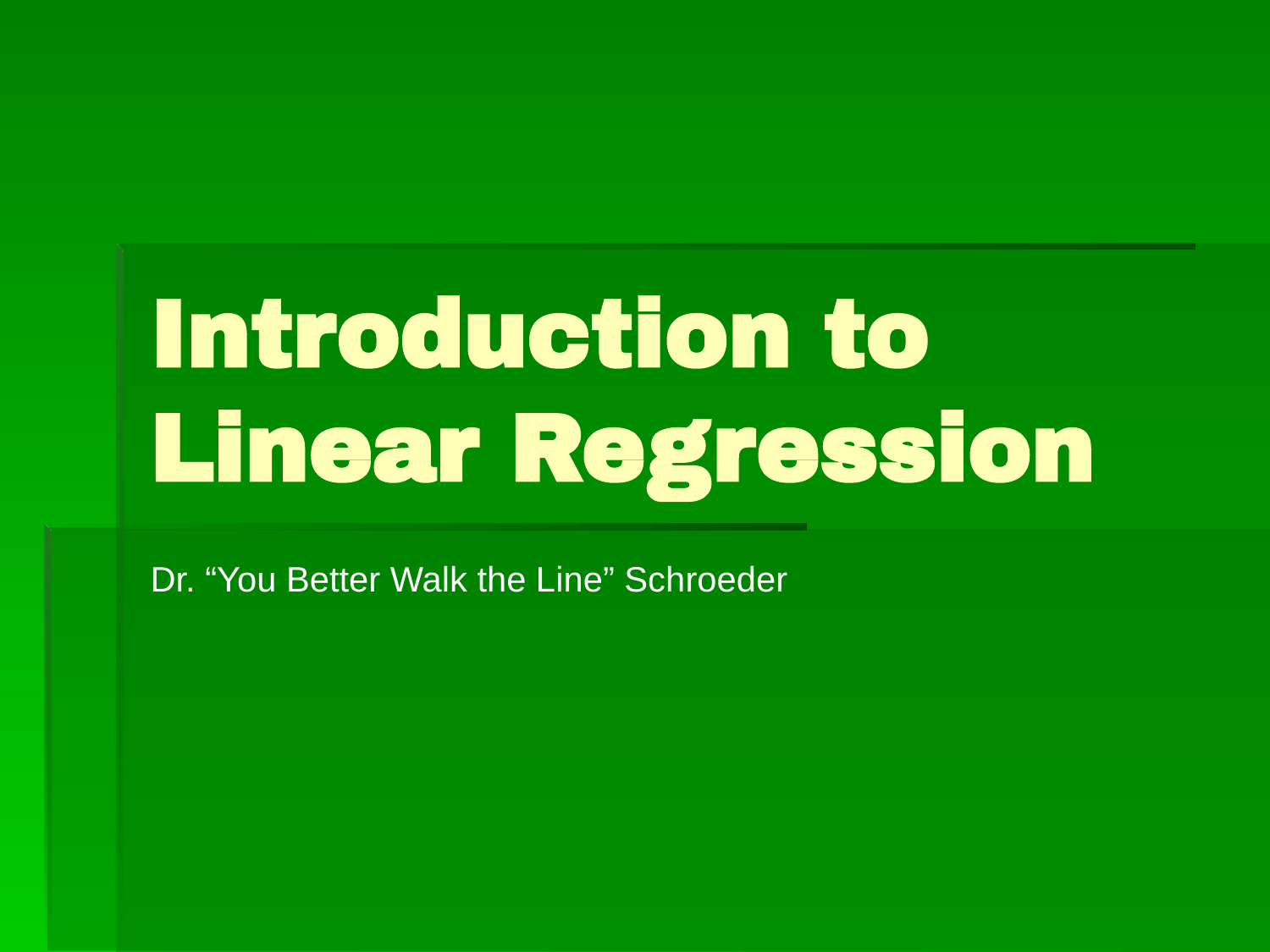

# Introduction to Linear Regression
Dr. “You Better Walk the Line” Schroeder